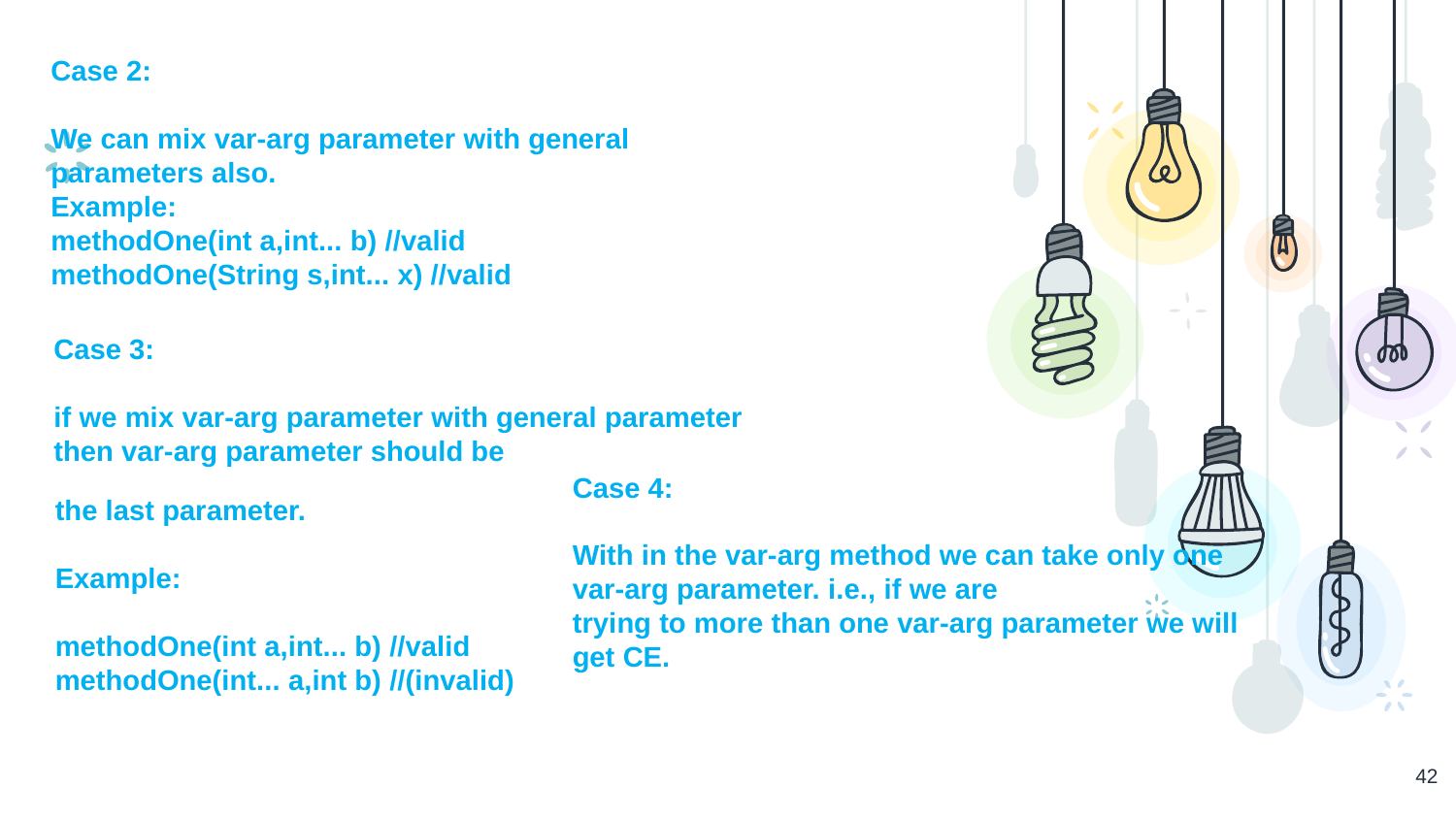

Case 2:

We can mix var-arg parameter with general parameters also.
Example:
methodOne(int a,int... b) //valid
methodOne(String s,int... x) //valid
Case 3:

if we mix var-arg parameter with general parameter then var-arg parameter should be
Case 4:

With in the var-arg method we can take only one var-arg parameter. i.e., if we are
trying to more than one var-arg parameter we will get CE.
the last parameter.

Example:

methodOne(int a,int... b) //valid
methodOne(int... a,int b) //(invalid)
42